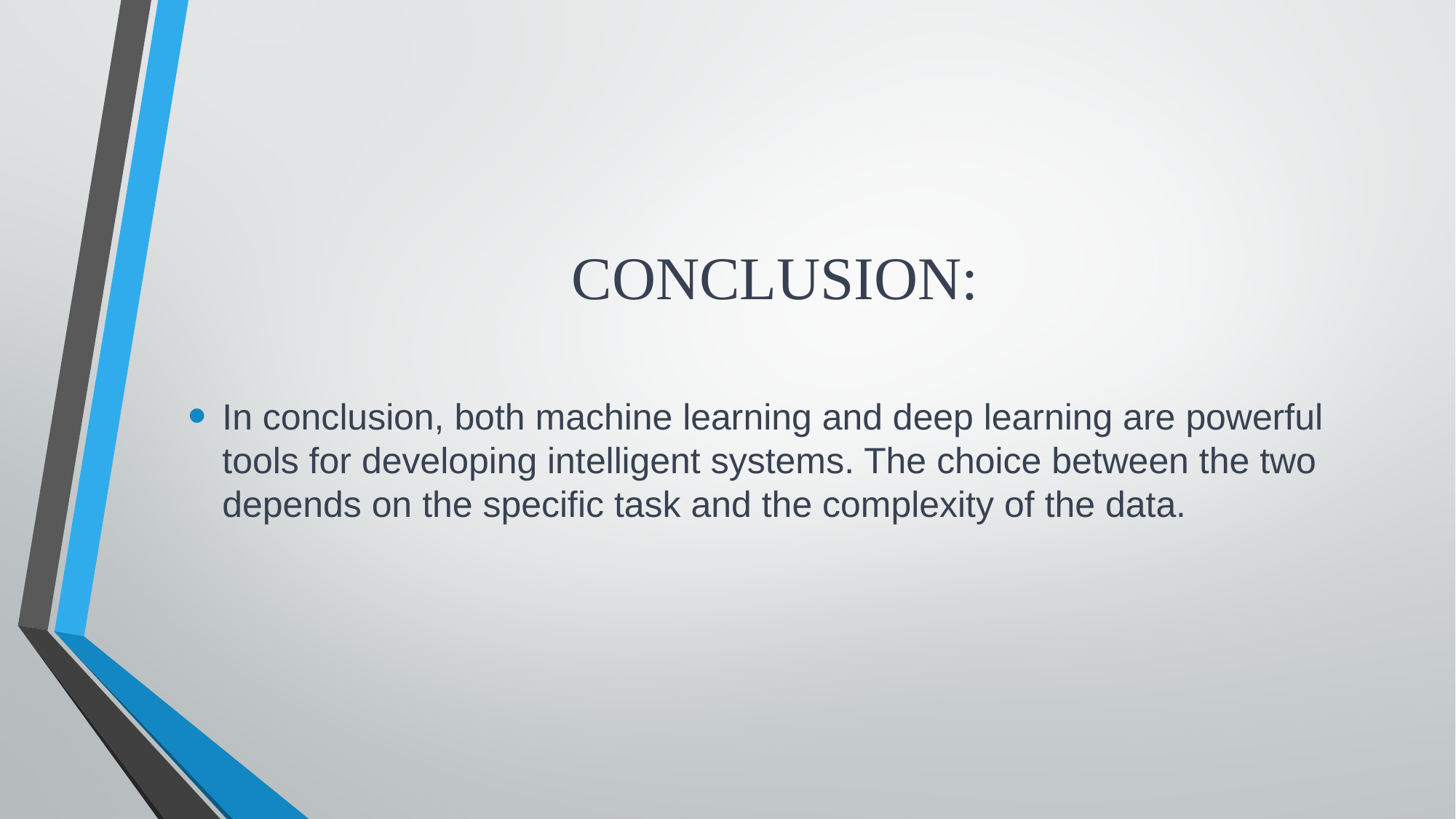

# CONCLUSION:
In conclusion, both machine learning and deep learning are powerful tools for developing intelligent systems. The choice between the two depends on the specific task and the complexity of the data.